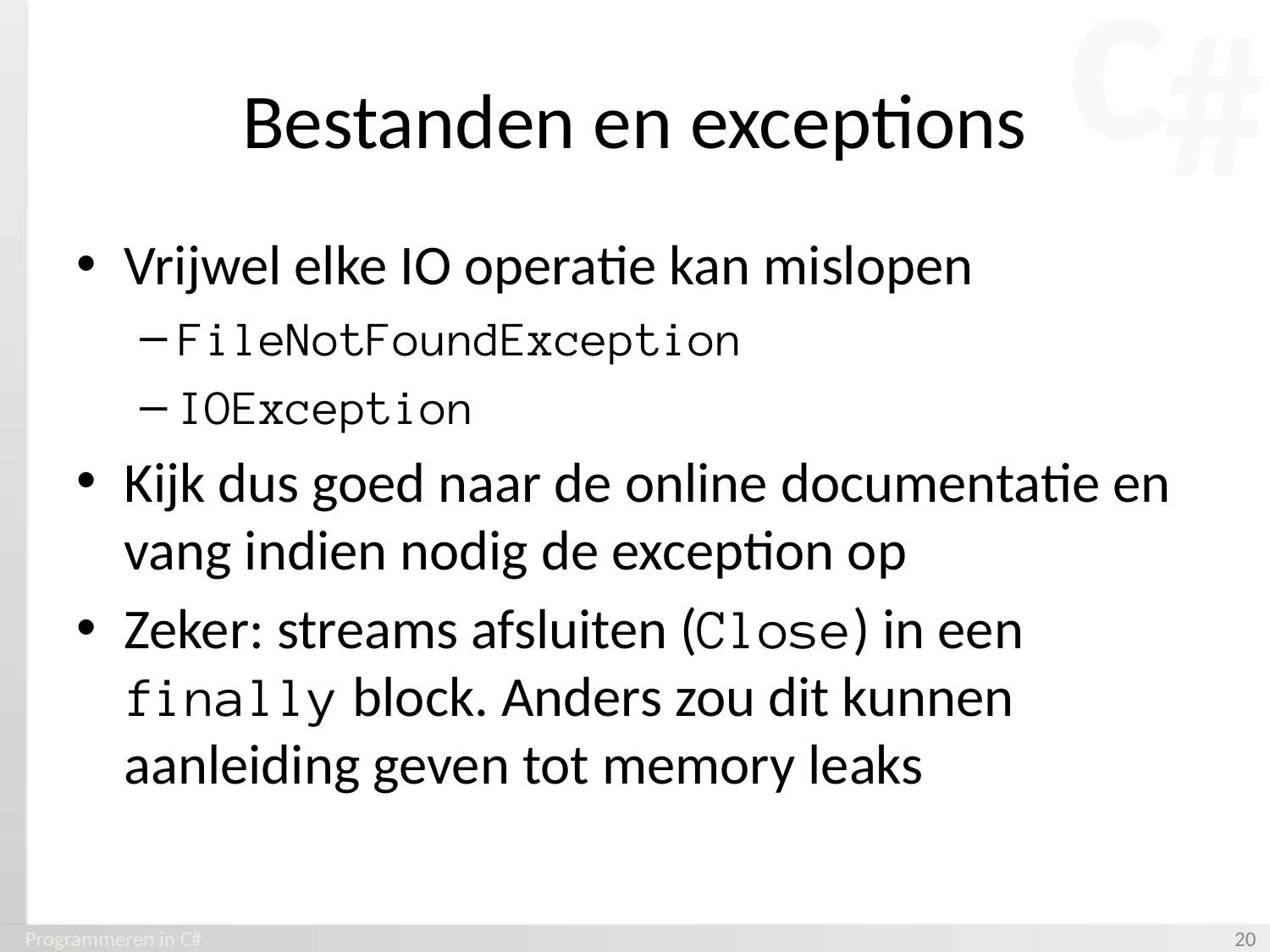

# Bestanden en exceptions
Vrijwel elke IO operatie kan mislopen
FileNotFoundException
IOException
Kijk dus goed naar de online documentatie en vang indien nodig de exception op
Zeker: streams afsluiten (Close) in een finally block. Anders zou dit kunnen aanleiding geven tot memory leaks
Programmeren in C#
20